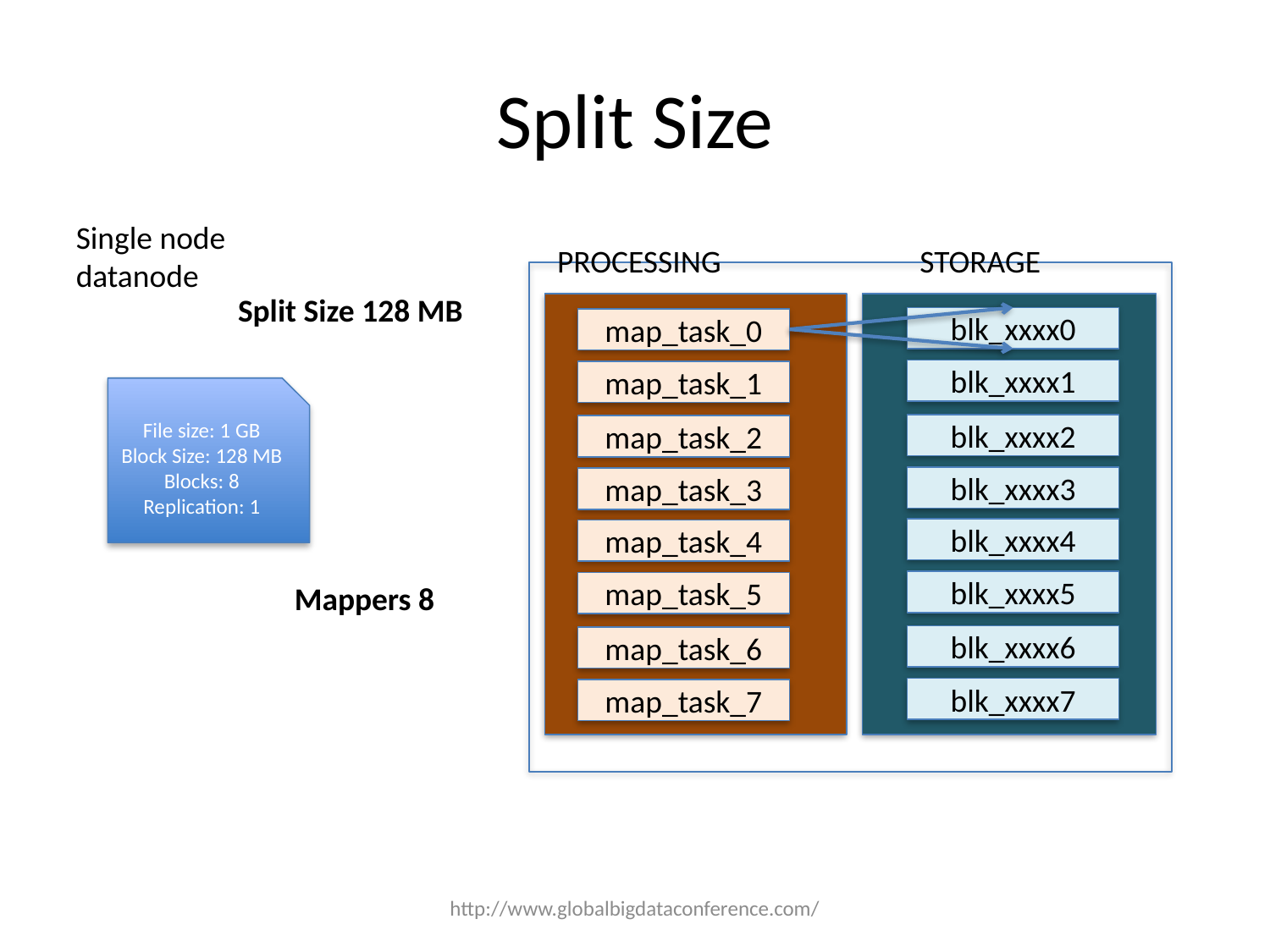

# Split Size
Single node datanode
PROCESSING
STORAGE

Split Size 128 MB

map_task_0
map_task_1
map_task_2
map_task_3
map_task_4
map_task_5
map_task_6
map_task_7

blk_xxxx0
blk_xxxx1
blk_xxxx2
blk_xxxx3
blk_xxxx4
blk_xxxx5
blk_xxxx6
blk_xxxx7
File size: 1 GB
Block Size: 128 MB
Blocks: 8
Replication: 1
Mappers 8
http://www.globalbigdataconference.com/